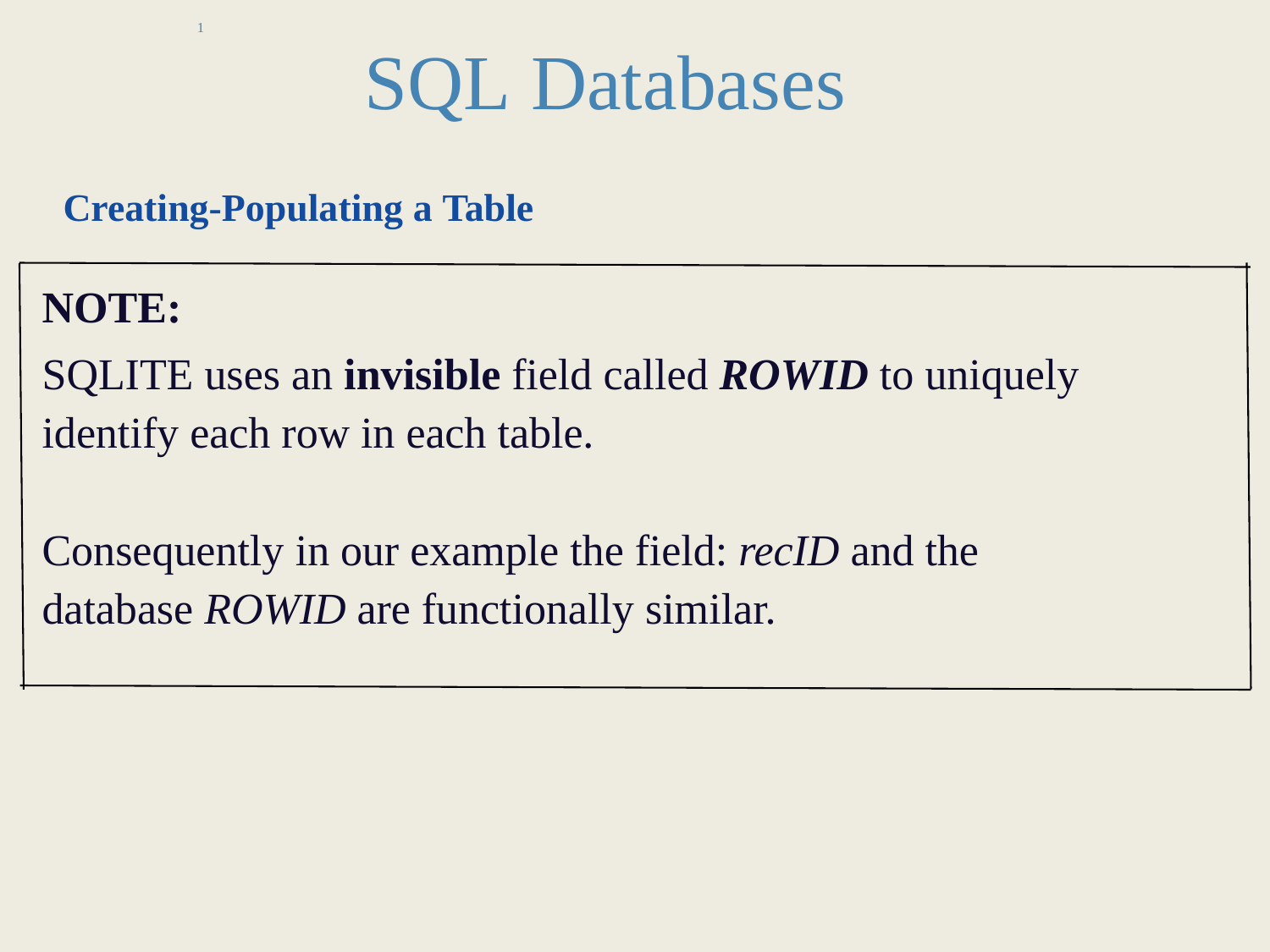

1

			SQL Databases

	Creating-Populating a Table

NOTE:

SQLITE uses an invisible field called ROWID to uniquely
identify each row in each table.

Consequently in our example the field: recID and the
database ROWID are functionally similar.